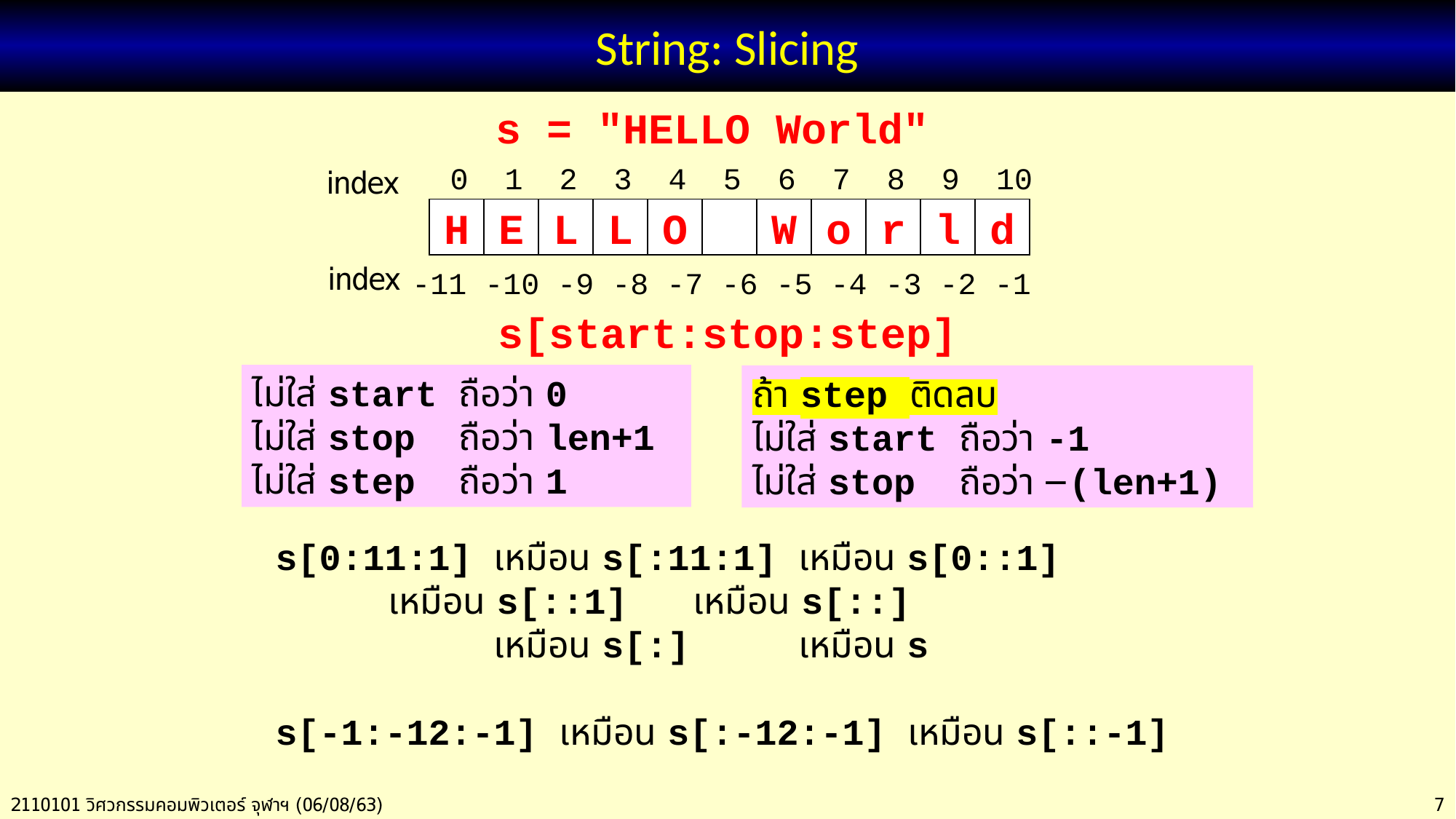

# String: Slicing
s = "HELLO World"
0  1  2  3  4  5  6  7  8  9  10
index
H
E
L
L
O

W
o
r
l
d
index
-11 -10 -9 -8 -7 -6 -5 -4 -3 -2 -1
s[start:stop:step]
ไม่ใส่ start ถือว่า 0
ไม่ใส่ stop  ถือว่า len+1
ไม่ใส่ step  ถือว่า 1
ถ้า step ติดลบ
ไม่ใส่ start ถือว่า -1
ไม่ใส่ stop  ถือว่า –(len+1)
s[0:11:1] เหมือน s[:11:1] เหมือน s[0::1]
          เหมือน s[::1]   เหมือน s[::]
          เหมือน s[:]     เหมือน s
s[-1:-12:-1] เหมือน s[:-12:-1] เหมือน s[::-1]